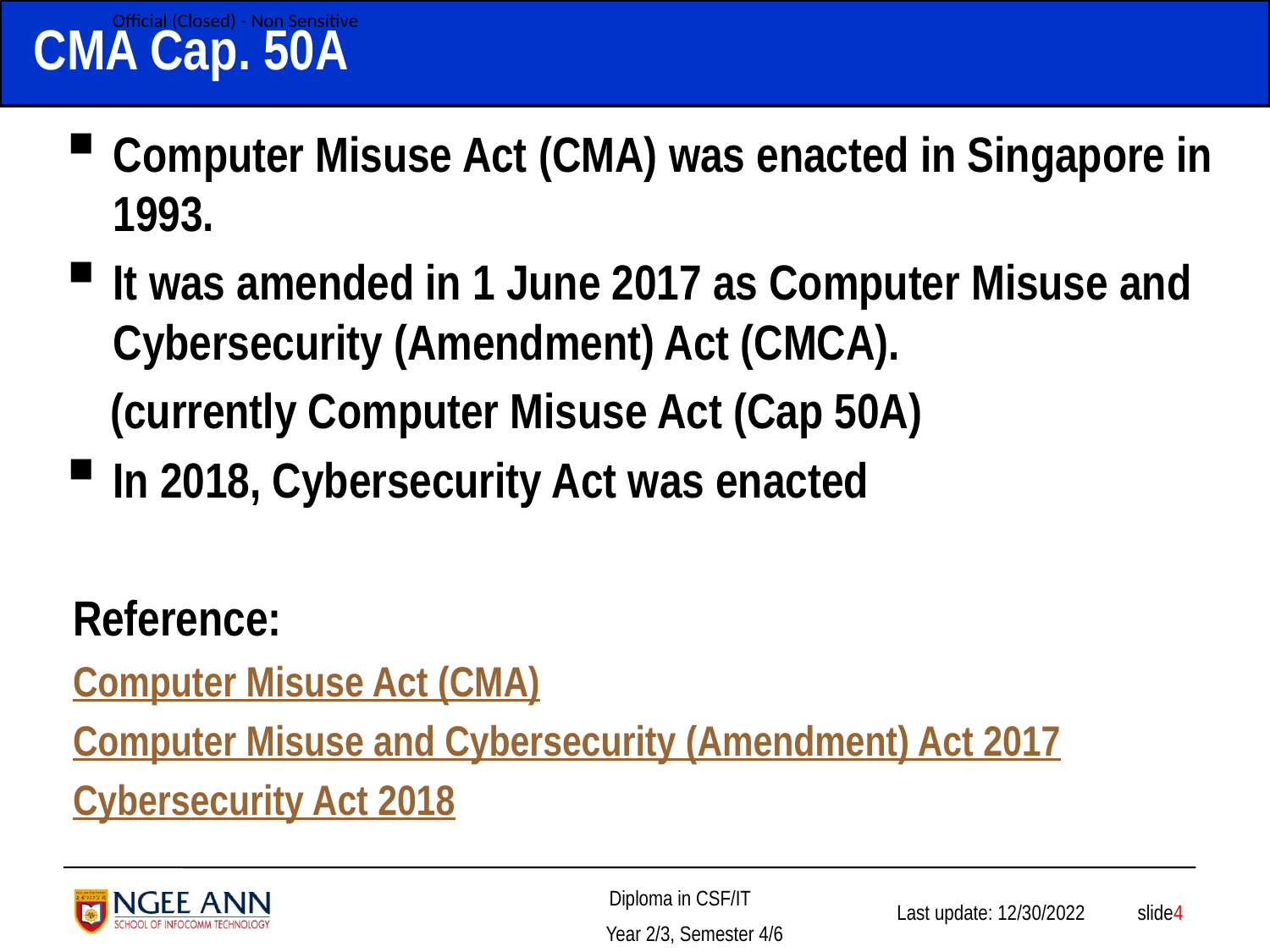

# CMA Cap. 50A
Computer Misuse Act (CMA) was enacted in Singapore in 1993.
It was amended in 1 June 2017 as Computer Misuse and Cybersecurity (Amendment) Act (CMCA).
    (currently Computer Misuse Act (Cap 50A)
In 2018, Cybersecurity Act was enacted

Reference:
Computer Misuse Act (CMA)
Computer Misuse and Cybersecurity (Amendment) Act 2017
Cybersecurity Act 2018

    slide4